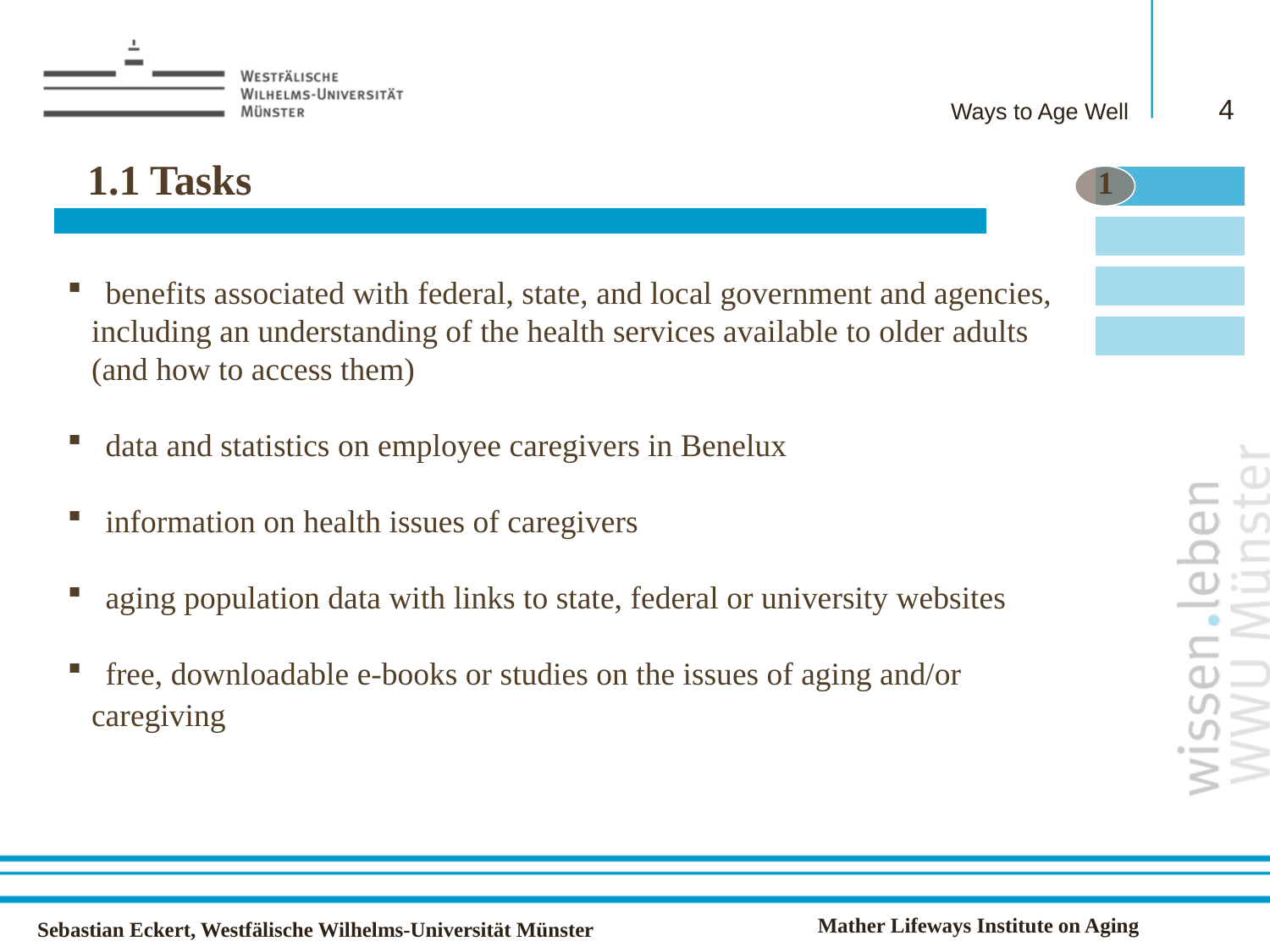

4
Ways to Age Well
1.1 Tasks
1

 benefits associated with federal, state, and local government and agencies,
   including an understanding of the health services available to older adults
   (and how to access them)

 data and statistics on employee caregivers in Benelux

 information on health issues of caregivers

 aging population data with links to state, federal or university websites

 free, downloadable e-books or studies on the issues of aging and/or
   caregiving

Mather Lifeways Institute on Aging